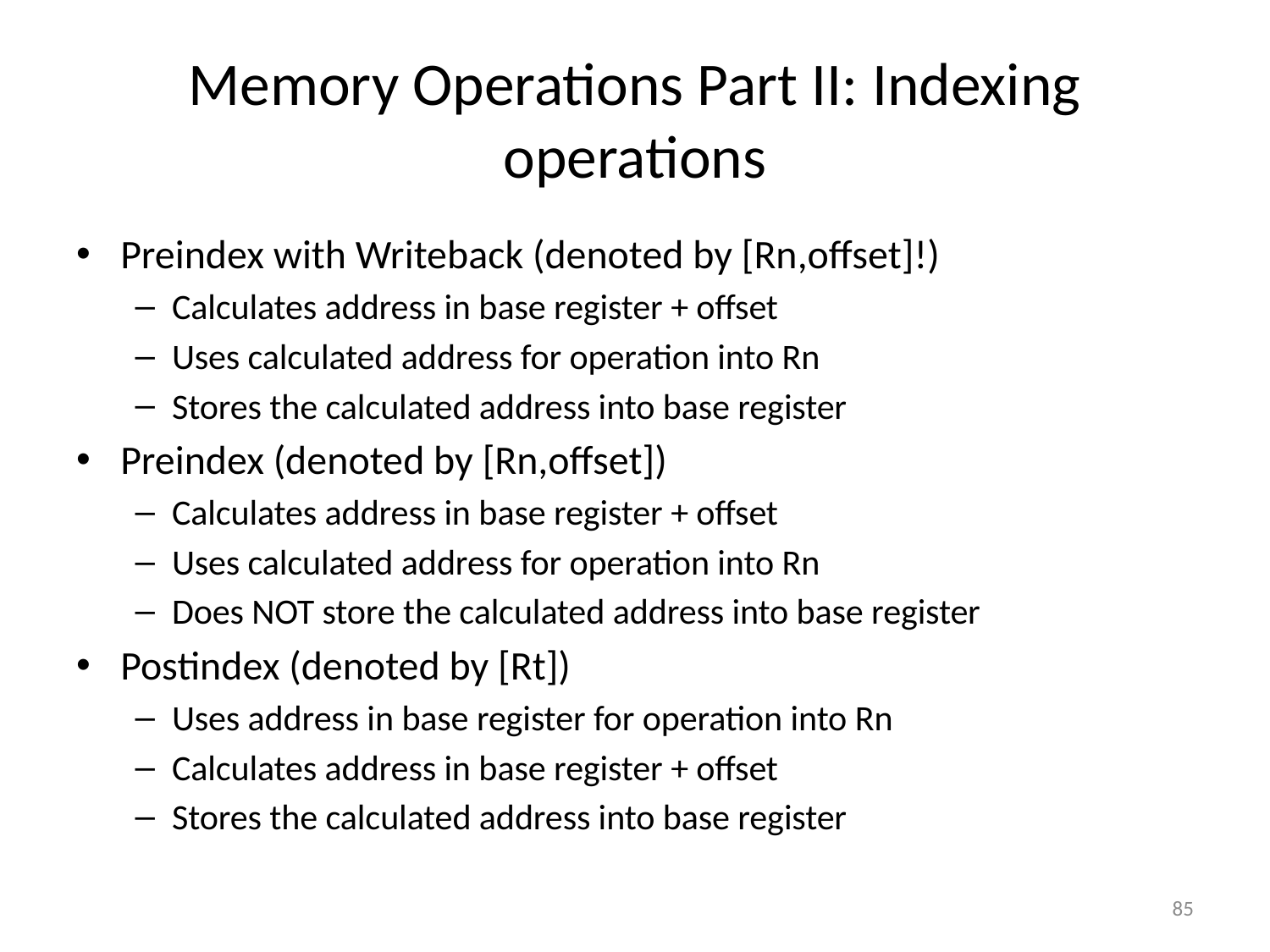

# Memory Operations Part II: Indexing operations
Preindex with Writeback (denoted by [Rn,offset]!)
Calculates address in base register + offset
Uses calculated address for operation into Rn
Stores the calculated address into base register
Preindex (denoted by [Rn,offset])
Calculates address in base register + offset
Uses calculated address for operation into Rn
Does NOT store the calculated address into base register
Postindex (denoted by [Rt])
Uses address in base register for operation into Rn
Calculates address in base register + offset
Stores the calculated address into base register
85